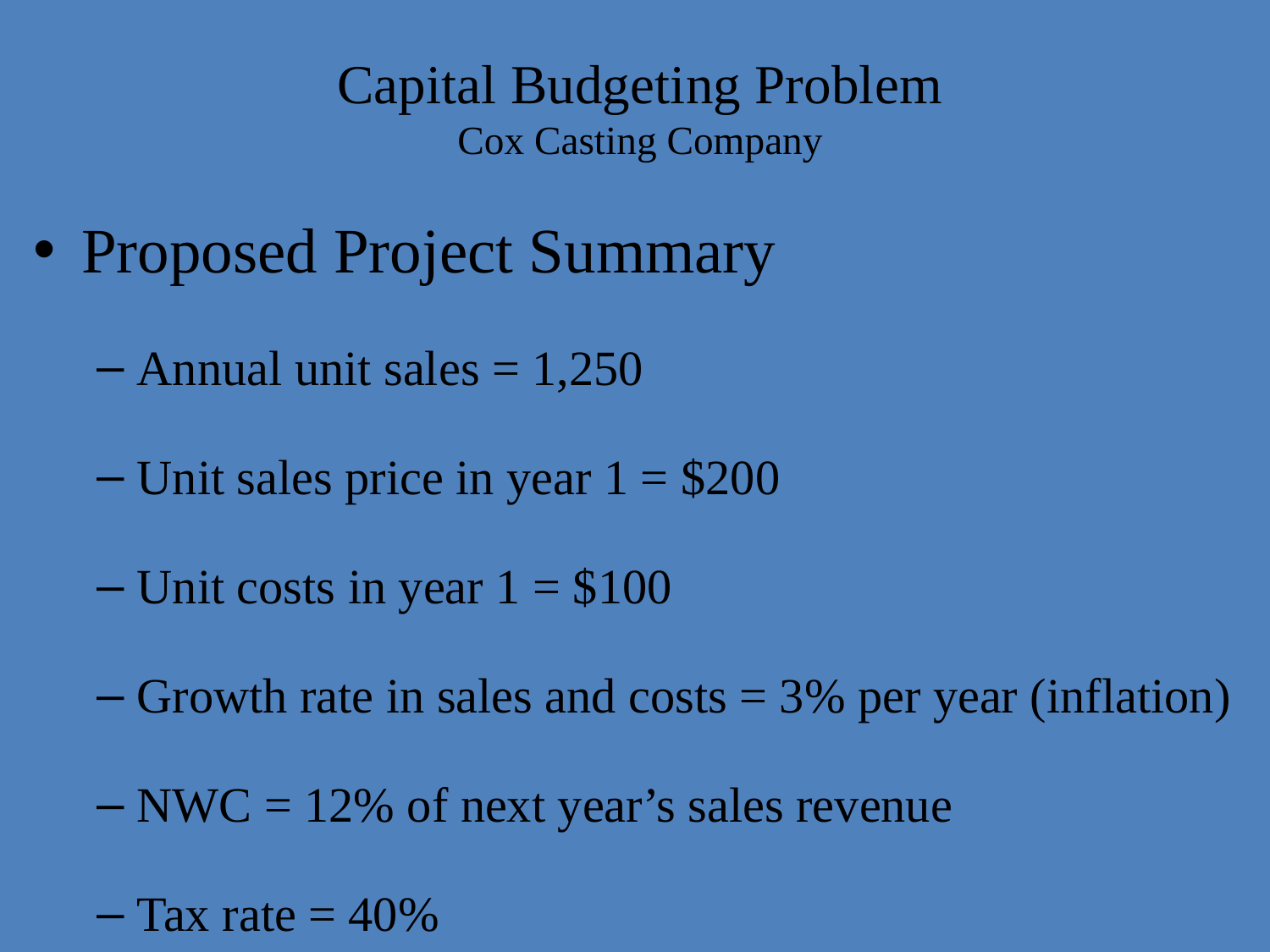

# Capital Budgeting Problem Cox Casting Company
Proposed Project Summary

Annual unit sales = 1,250

Unit sales price in year 1 = $200

Unit costs in year 1 = $100

Growth rate in sales and costs = 3% per year (inflation)

NWC = 12% of next year’s sales revenue

Tax rate = 40%

Project cost of capital = 10%